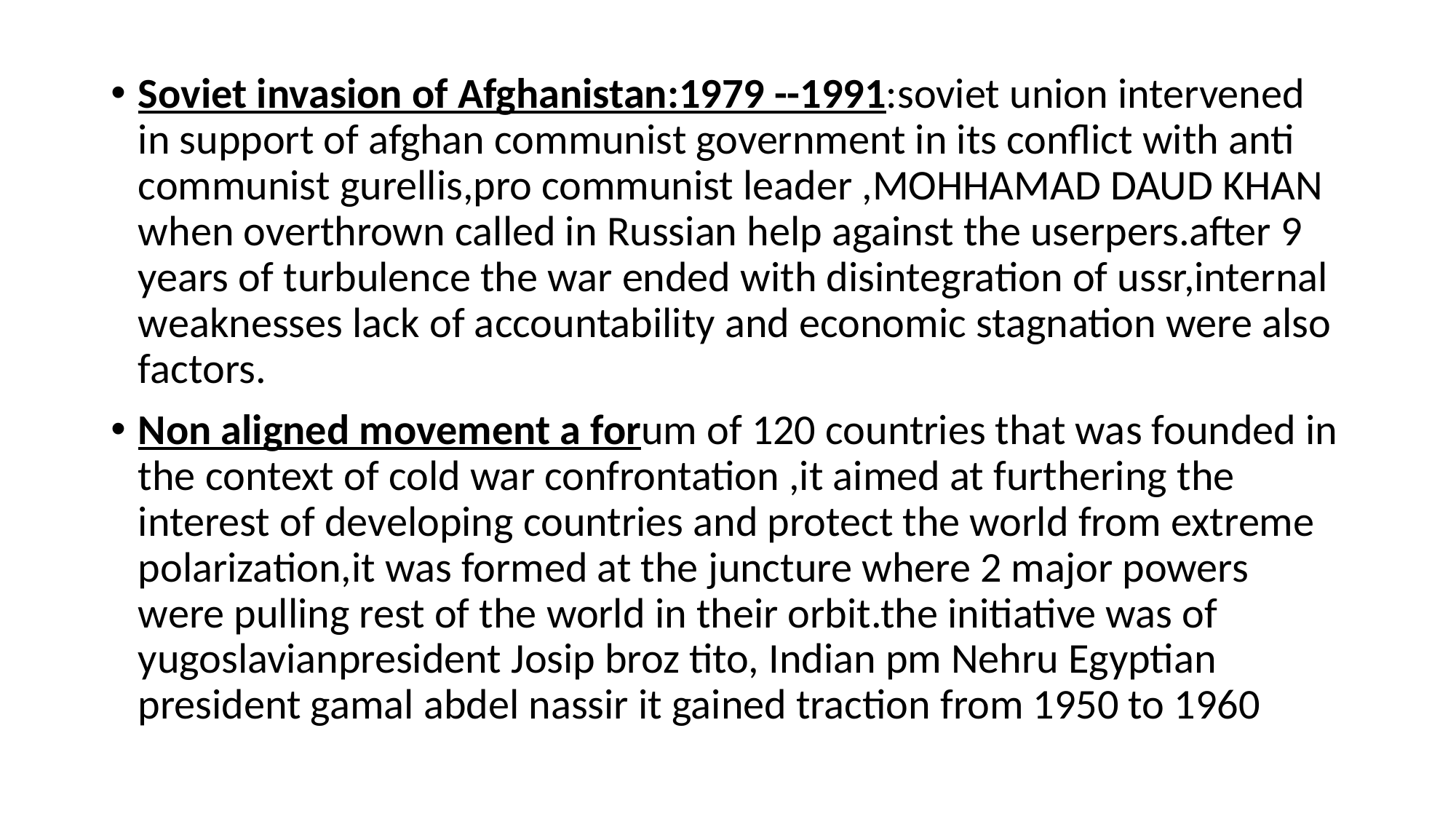

Soviet invasion of Afghanistan:1979 --1991:soviet union intervened in support of afghan communist government in its conflict with anti communist gurellis,pro communist leader ,MOHHAMAD DAUD KHAN when overthrown called in Russian help against the userpers.after 9 years of turbulence the war ended with disintegration of ussr,internal weaknesses lack of accountability and economic stagnation were also factors.
Non aligned movement a forum of 120 countries that was founded in the context of cold war confrontation ,it aimed at furthering the interest of developing countries and protect the world from extreme polarization,it was formed at the juncture where 2 major powers were pulling rest of the world in their orbit.the initiative was of yugoslavianpresident Josip broz tito, Indian pm Nehru Egyptian president gamal abdel nassir it gained traction from 1950 to 1960